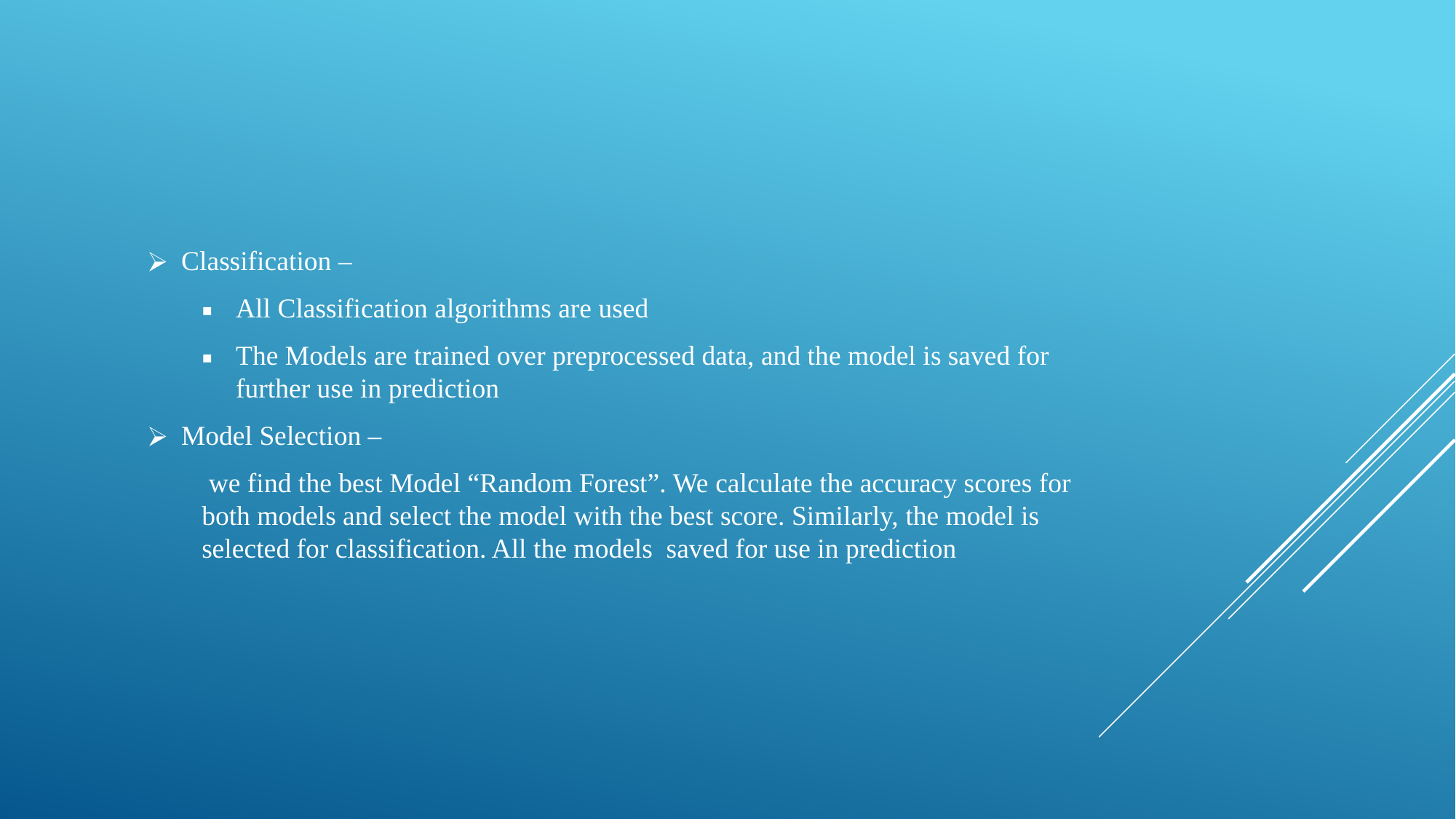

Classification –
All Classification algorithms are used
The Models are trained over preprocessed data, and the model is saved for further use in prediction
Model Selection –
 we find the best Model “Random Forest”. We calculate the accuracy scores for both models and select the model with the best score. Similarly, the model is selected for classification. All the models  saved for use in prediction